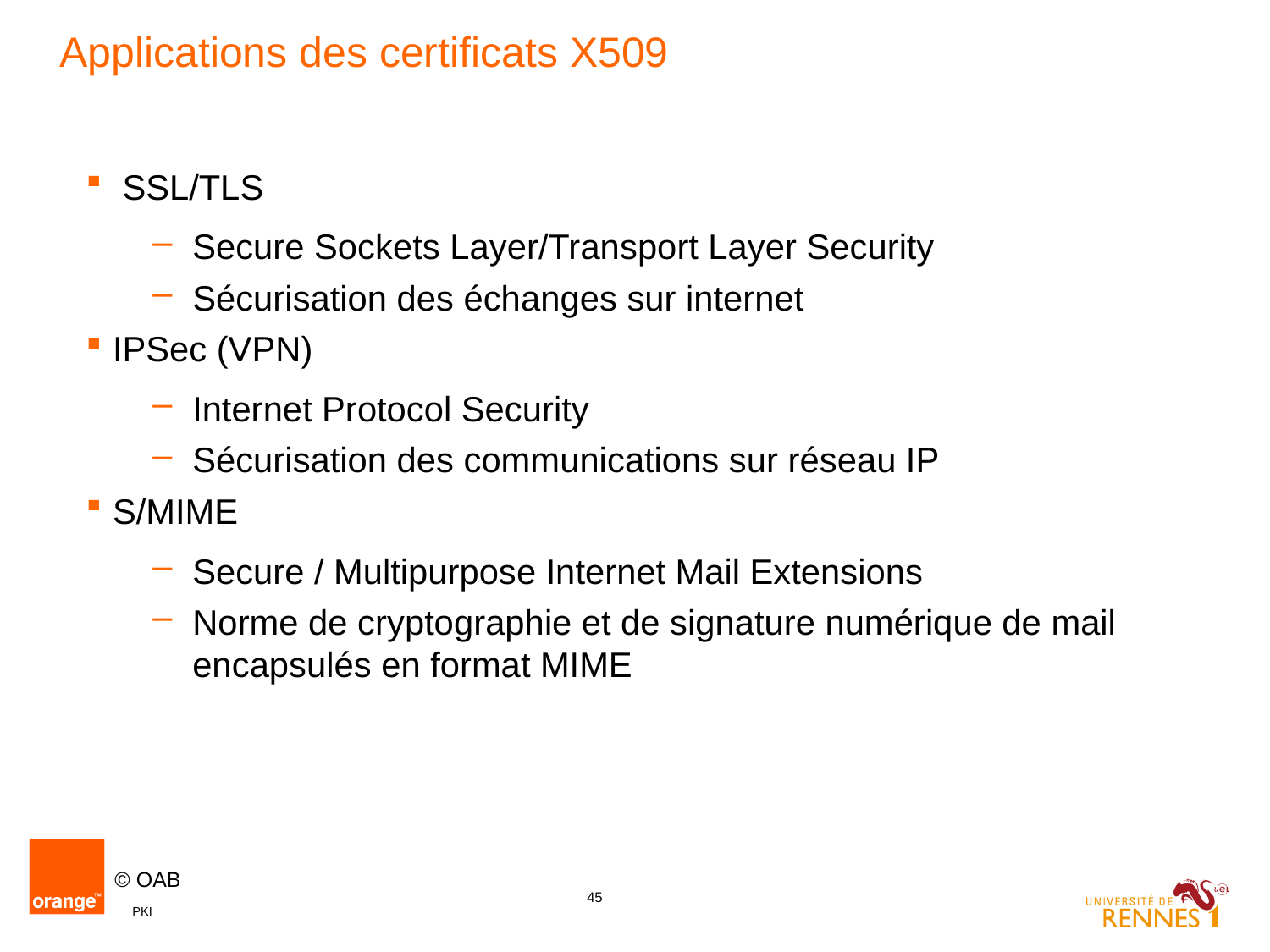

# Applications des certificats X509
 SSL/TLS
Secure Sockets Layer/Transport Layer Security
Sécurisation des échanges sur internet
IPSec (VPN)
Internet Protocol Security
Sécurisation des communications sur réseau IP
S/MIME
Secure / Multipurpose Internet Mail Extensions
Norme de cryptographie et de signature numérique de mail encapsulés en format MIME
PKI